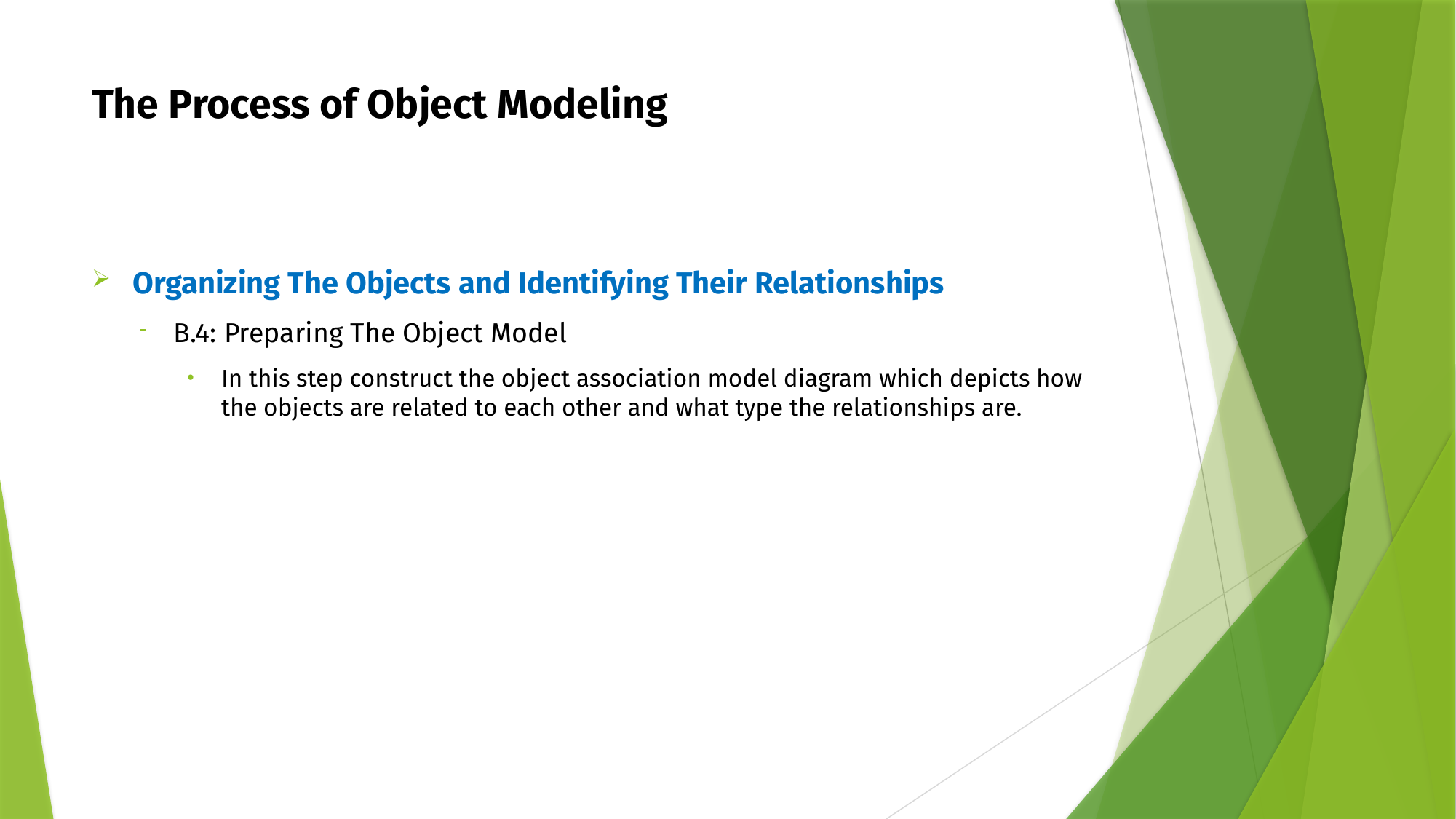

# The Process of Object Modeling
Organizing The Objects and Identifying Their Relationships
B.4: Preparing The Object Model
In this step construct the object association model diagram which depicts how the objects are related to each other and what type the relationships are.